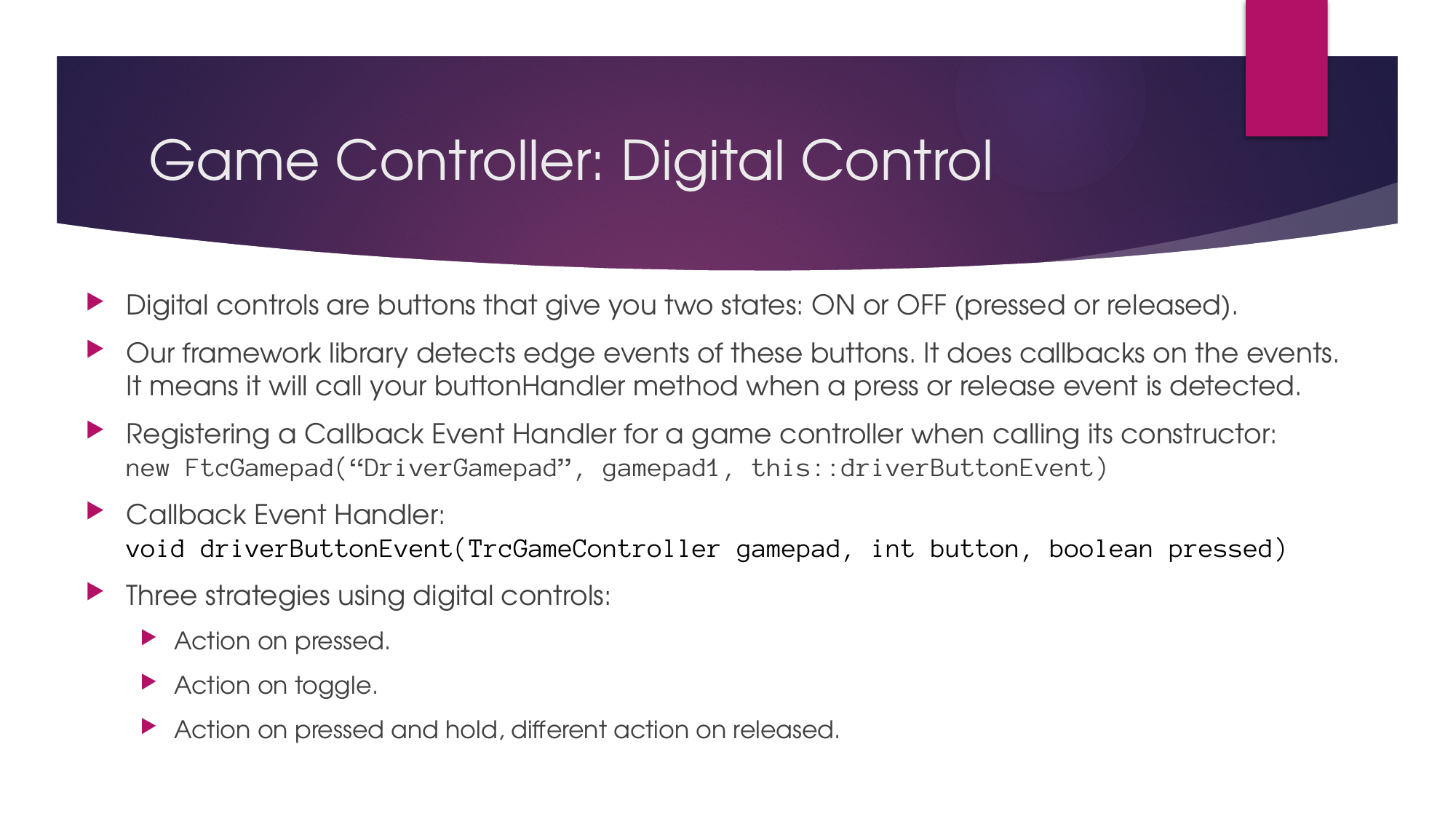

# Game Controller: Digital Control
Digital controls are buttons that give you two states: ON or OFF (pressed or released).
Our framework library detects edge events of these buttons. It does callbacks on the events. It means it will call your buttonHandler method when a press or release event is detected.
Registering a Callback Event Handler for a game controller when calling its constructor:
new FtcGamepad(“DriverGamepad”, gamepad1, this::driverButtonEvent)
Callback Event Handler:
void driverButtonEvent(TrcGameController gamepad, int button, boolean pressed)
Three strategies using digital controls:
Action on pressed.
Action on toggle.
Action on pressed and hold, different action on released.